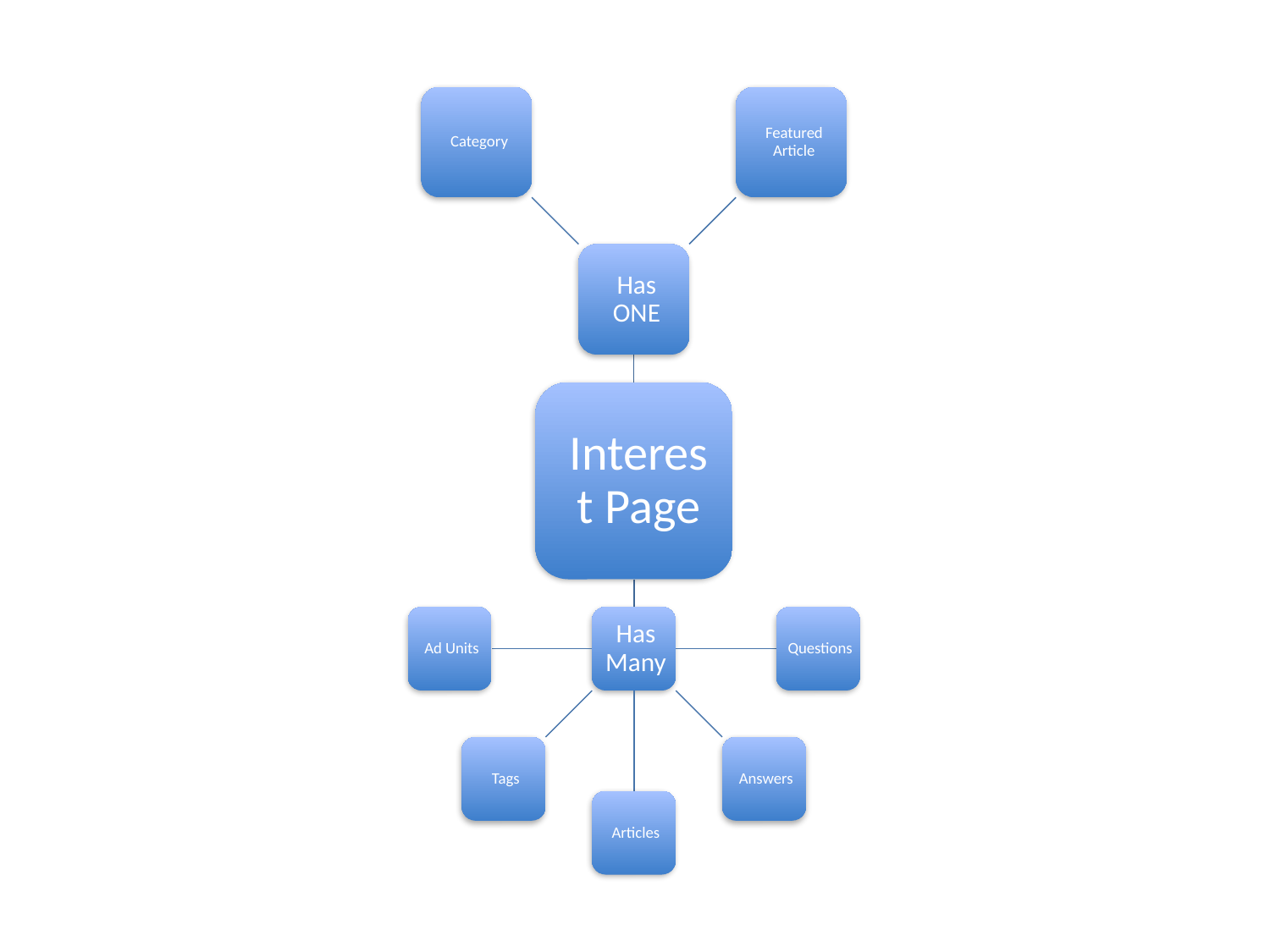

Interest Page
Has ONE
Category
Featured Article
Has Many
Questions
Answers
Articles
Tags
Ad Units